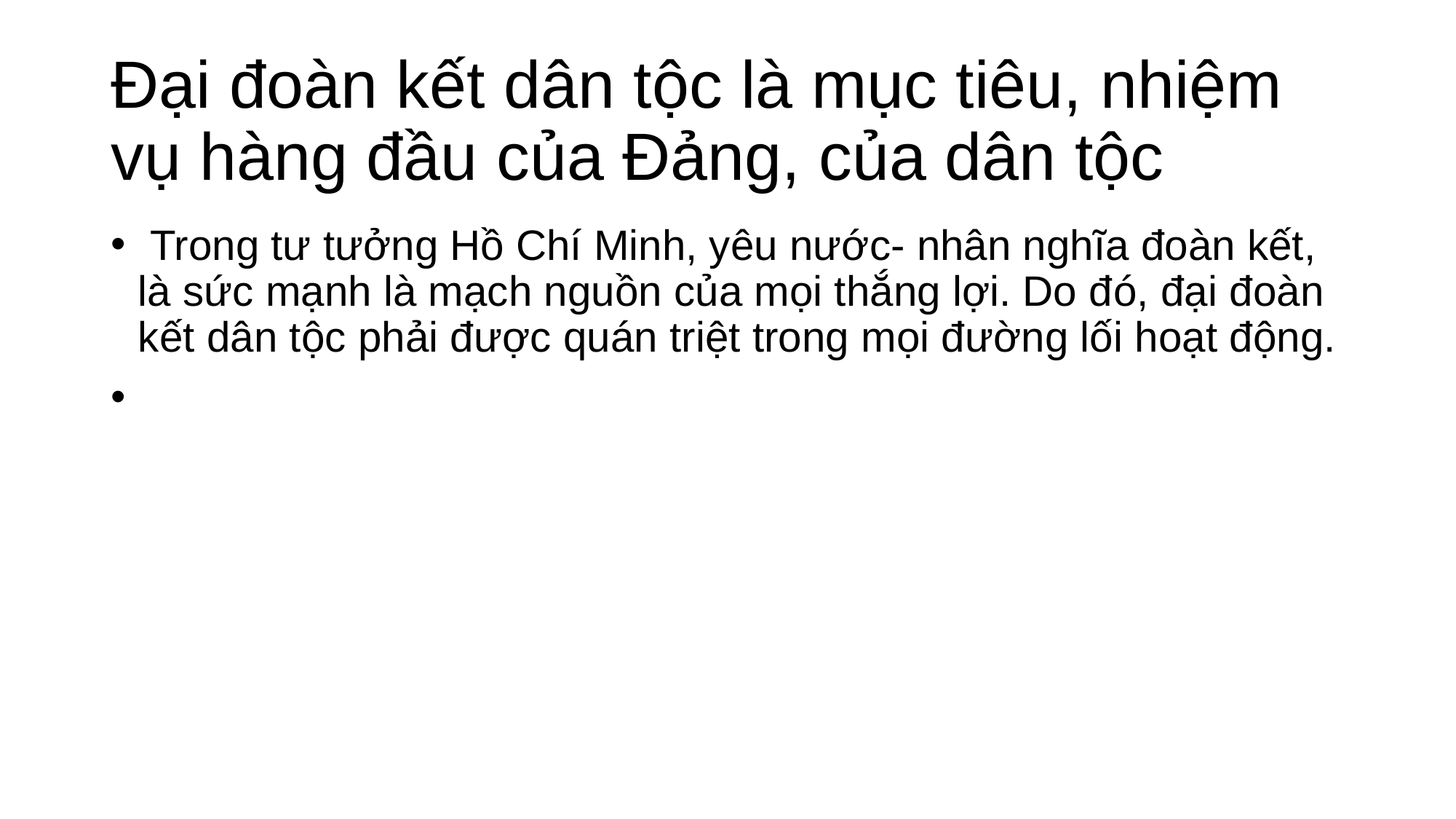

# Đại đoàn kết dân tộc là mục tiêu, nhiệm vụ hàng đầu của Đảng, của dân tộc
 Trong tư tưởng Hồ Chí Minh, yêu nước- nhân nghĩa đoàn kết, là sức mạnh là mạch nguồn của mọi thắng lợi. Do đó, đại đoàn kết dân tộc phải được quán triệt trong mọi đường lối hoạt động.